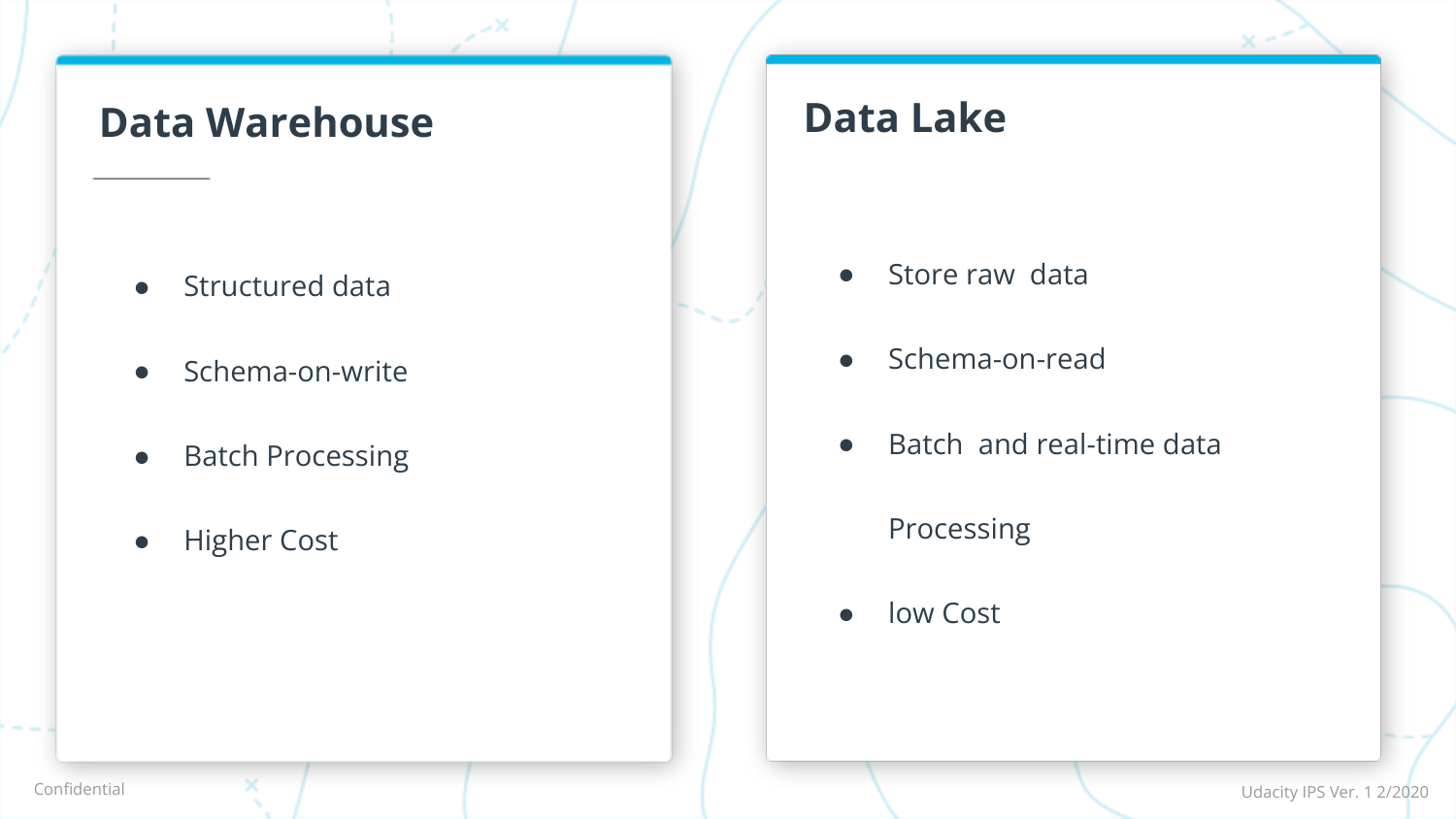

Data Lake

# Data Warehouse

Store raw  data
Schema-on-read
Batch  and real-time data Processing
low Cost
Structured data
Schema-on-write
Batch Processing
Higher Cost
Udacity IPS Ver. 1 2/2020